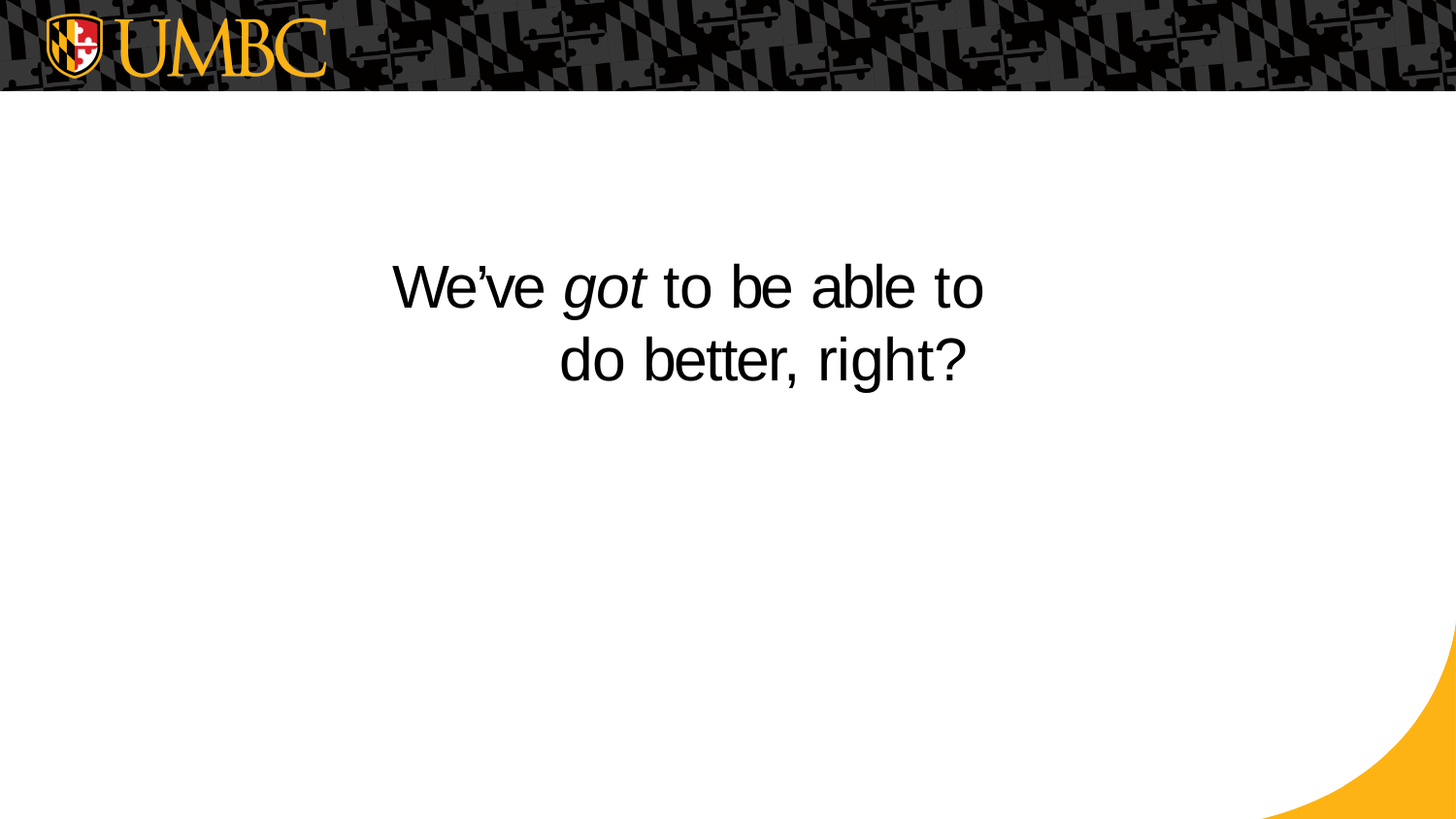

We’ve got to be able to do better, right?